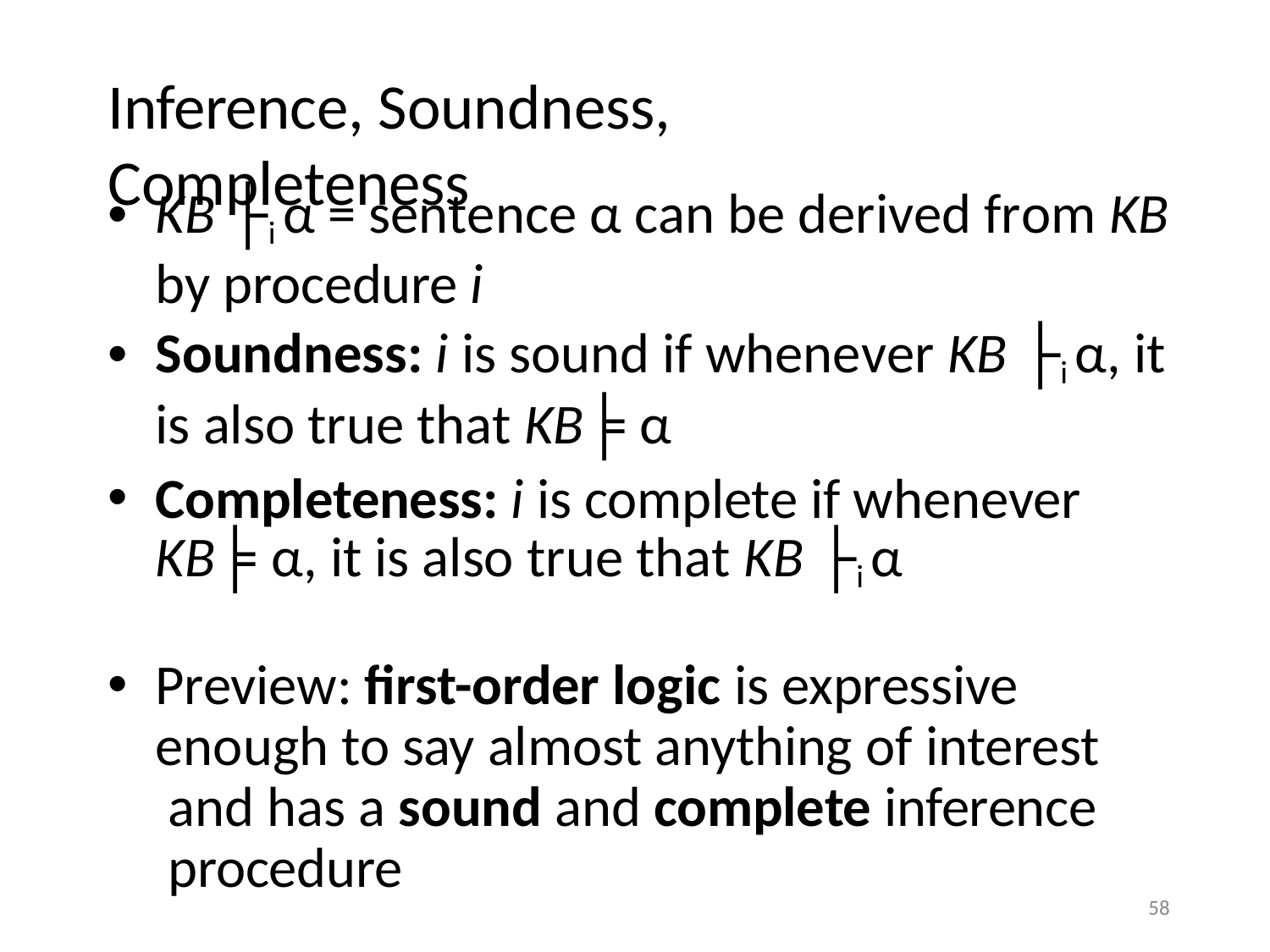

# Inference, Soundness, Completeness
KB ├i α = sentence α can be derived from KB
by procedure i
Soundness: i is sound if whenever KB ├i α, it
is also true that KB╞ α
Completeness: i is complete if whenever
KB╞ α, it is also true that KB ├i α
Preview: first-order logic is expressive  enough to say almost anything of interest  and has a sound and complete inference  procedure
58